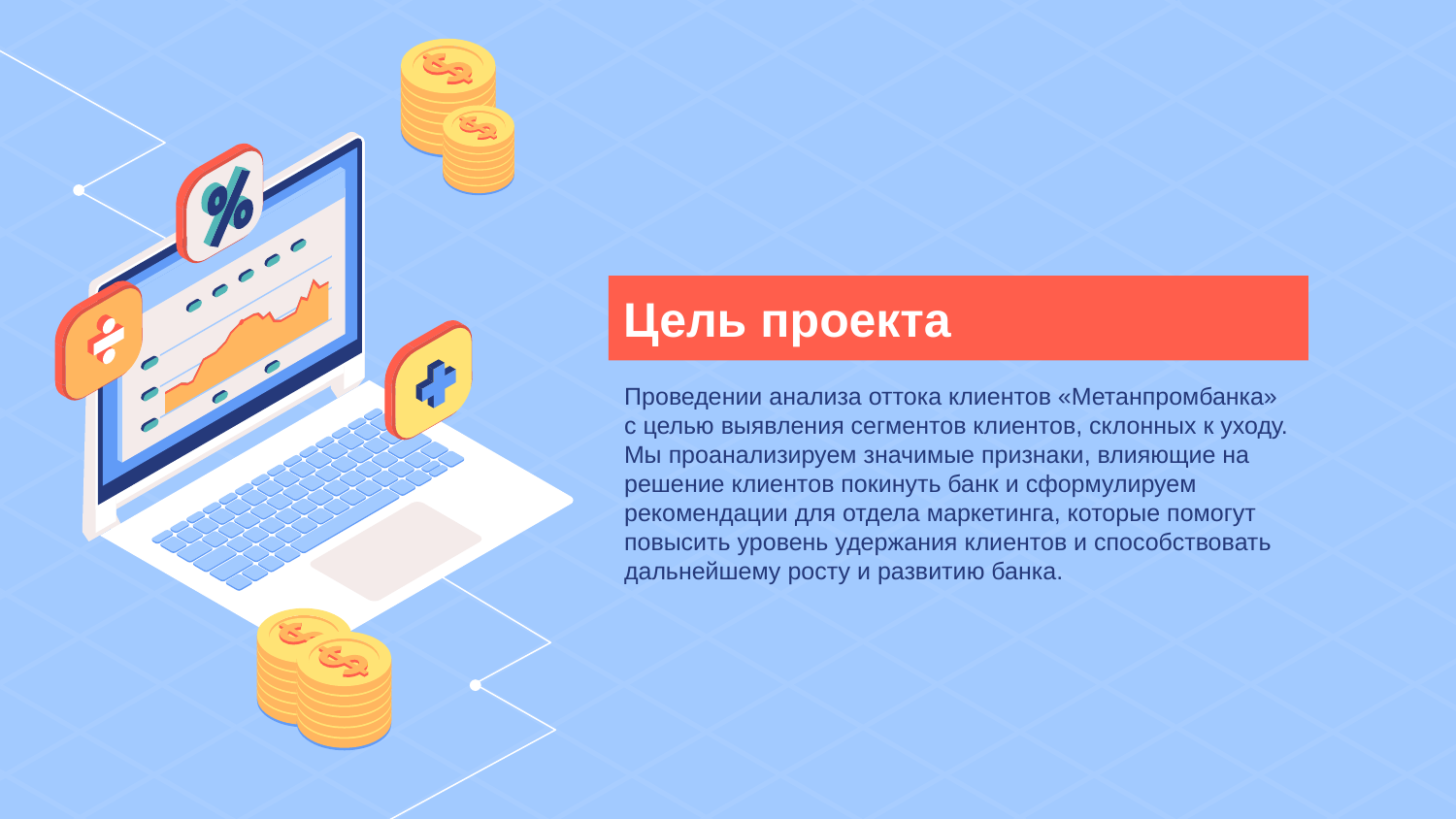

# Цель проекта
Проведении анализа оттока клиентов «Метанпромбанка»
с целью выявления сегментов клиентов, склонных к уходу. Мы проанализируем значимые признаки, влияющие на решение клиентов покинуть банк и сформулируем рекомендации для отдела маркетинга, которые помогут повысить уровень удержания клиентов и способствовать дальнейшему росту и развитию банка.